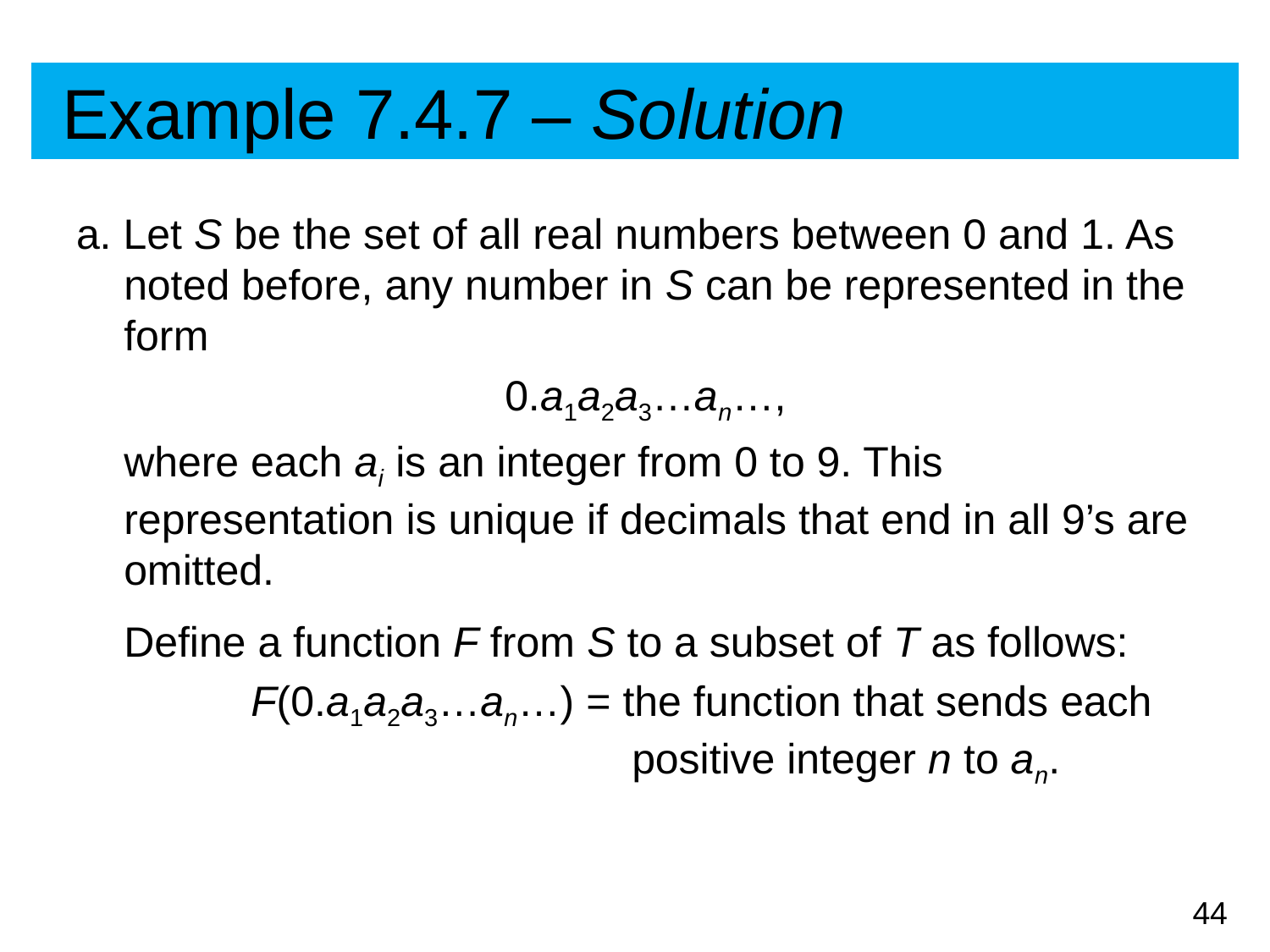

# Example 7.4.7 – Solution
a. Let S be the set of all real numbers between 0 and 1. As noted before, any number in S can be represented in the form
				0.a1a2a3…a n…,
	where each a i is an integer from 0 to 9. This representation is unique if decimals that end in all 9’s are omitted.

	Define a function F from S to a subset of T as follows:
		F(0.a1a2a3…a n…) = the function that sends each 				positive integer n to a n.